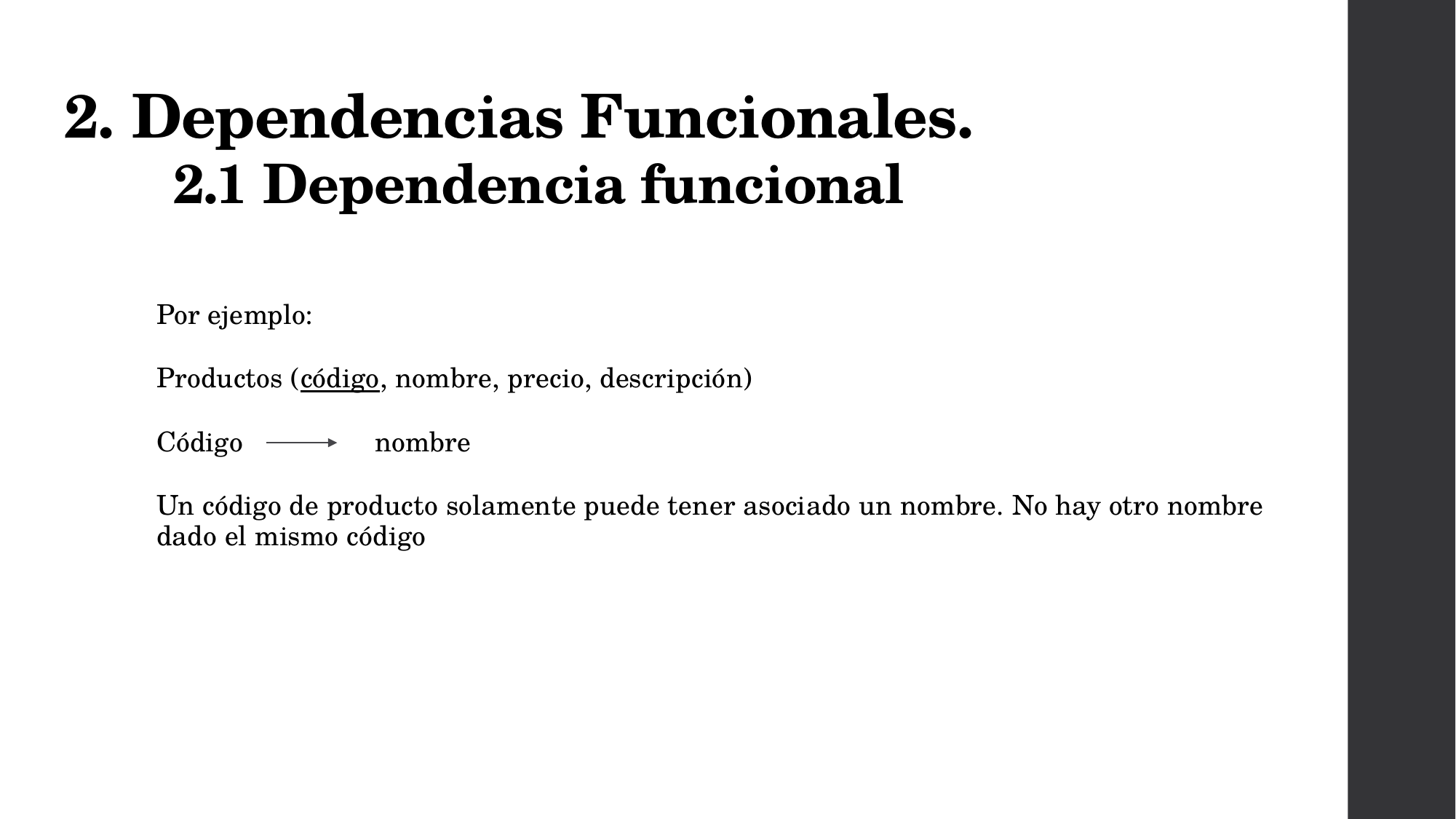

# 2. Dependencias Funcionales. 2.1 Dependencia funcional

Por ejemplo:
Productos (código, nombre, precio, descripción)
Código		nombre
Un código de producto solamente puede tener asociado un nombre. No hay otro nombre dado el mismo código